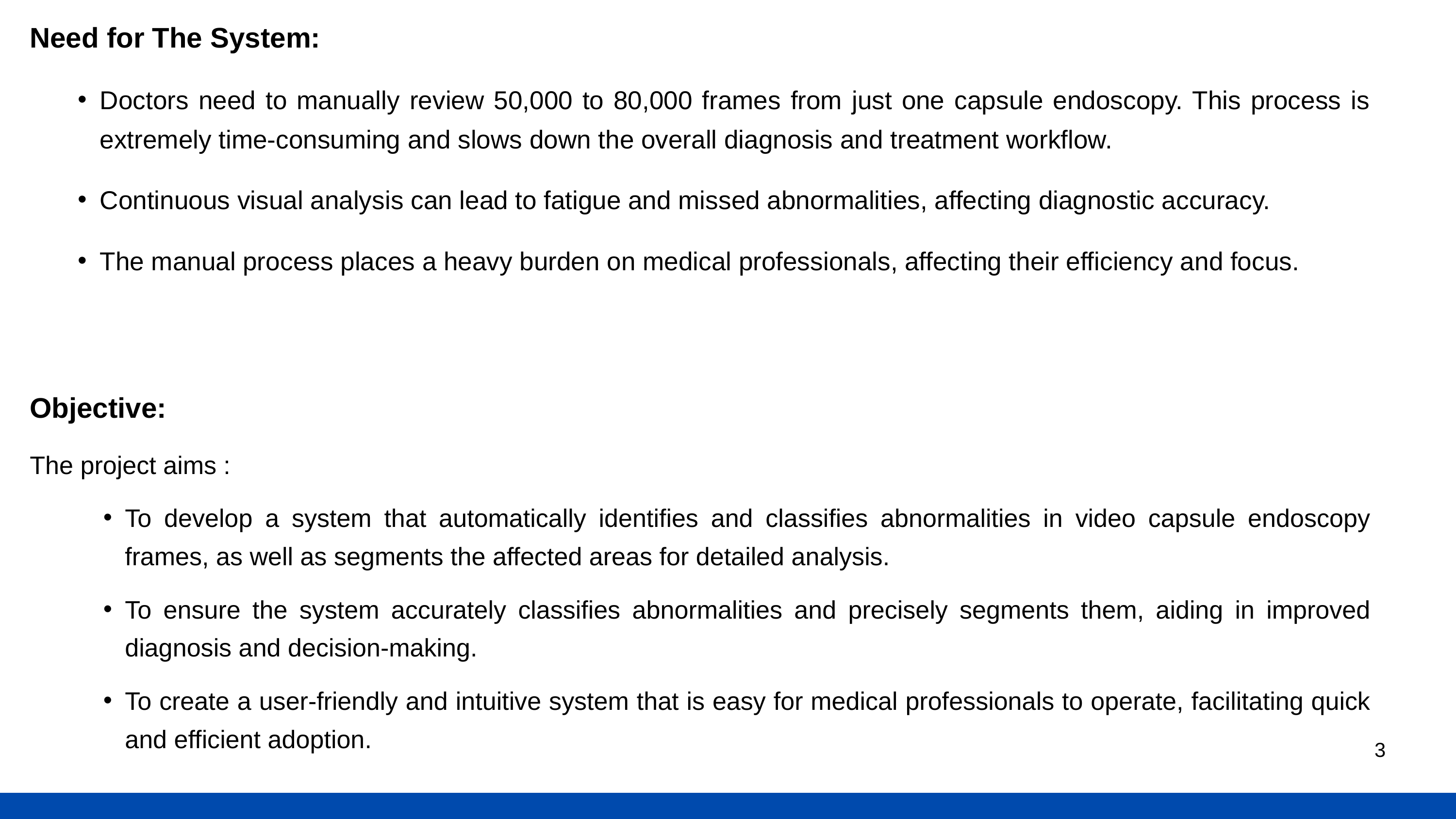

Need for The System:
Doctors need to manually review 50,000 to 80,000 frames from just one capsule endoscopy. This process is extremely time-consuming and slows down the overall diagnosis and treatment workflow.

Continuous visual analysis can lead to fatigue and missed abnormalities, affecting diagnostic accuracy.

The manual process places a heavy burden on medical professionals, affecting their efficiency and focus.

Objective:
The project aims :
To develop a system that automatically identifies and classifies abnormalities in video capsule endoscopy frames, as well as segments the affected areas for detailed analysis.

To ensure the system accurately classifies abnormalities and precisely segments them, aiding in improved diagnosis and decision-making.

To create a user-friendly and intuitive system that is easy for medical professionals to operate, facilitating quick and efficient adoption.

3